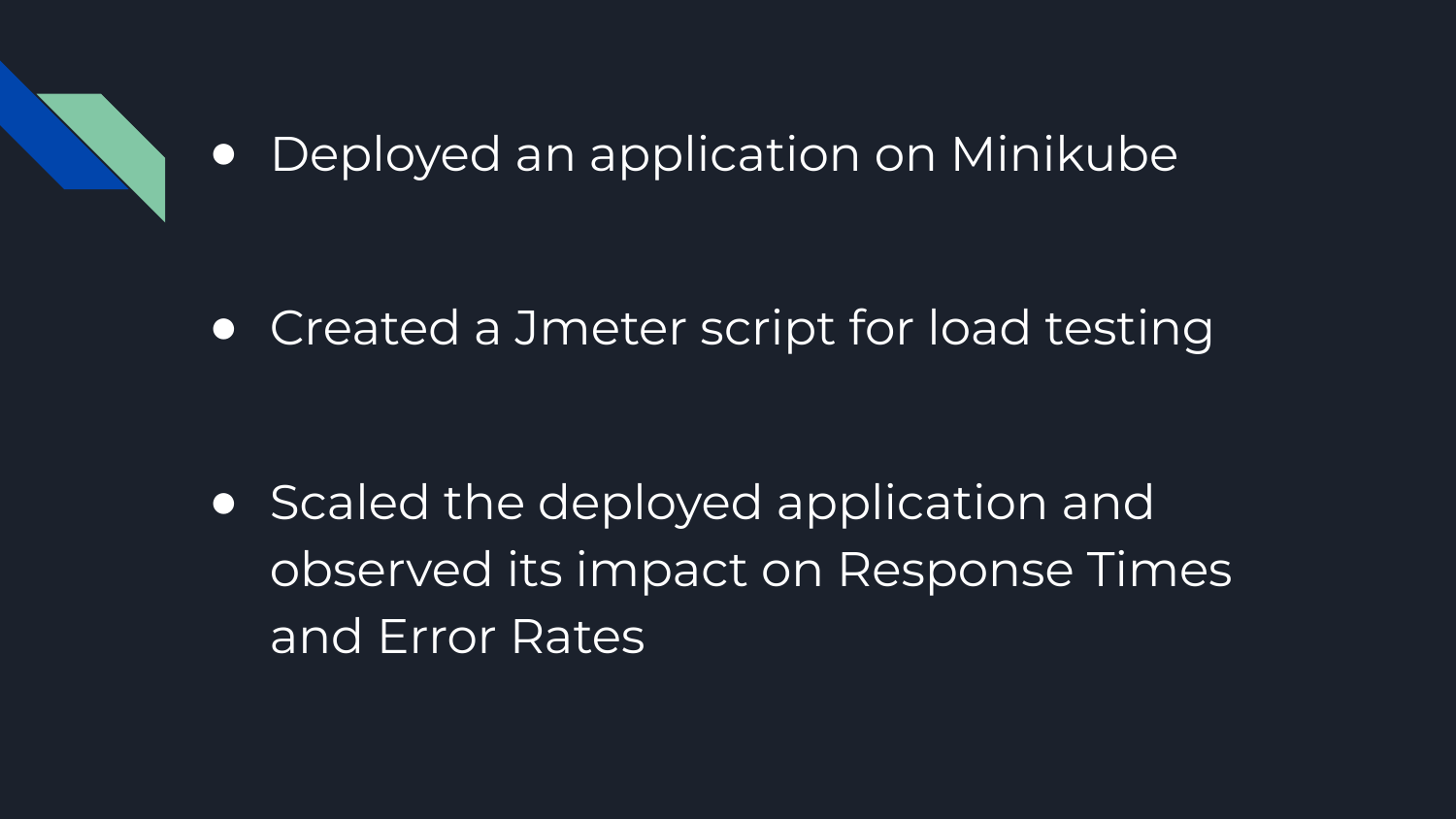

# Deployed an application on Minikube

Created a Jmeter script for load testing

Scaled the deployed application and observed its impact on Response Times and Error Rates